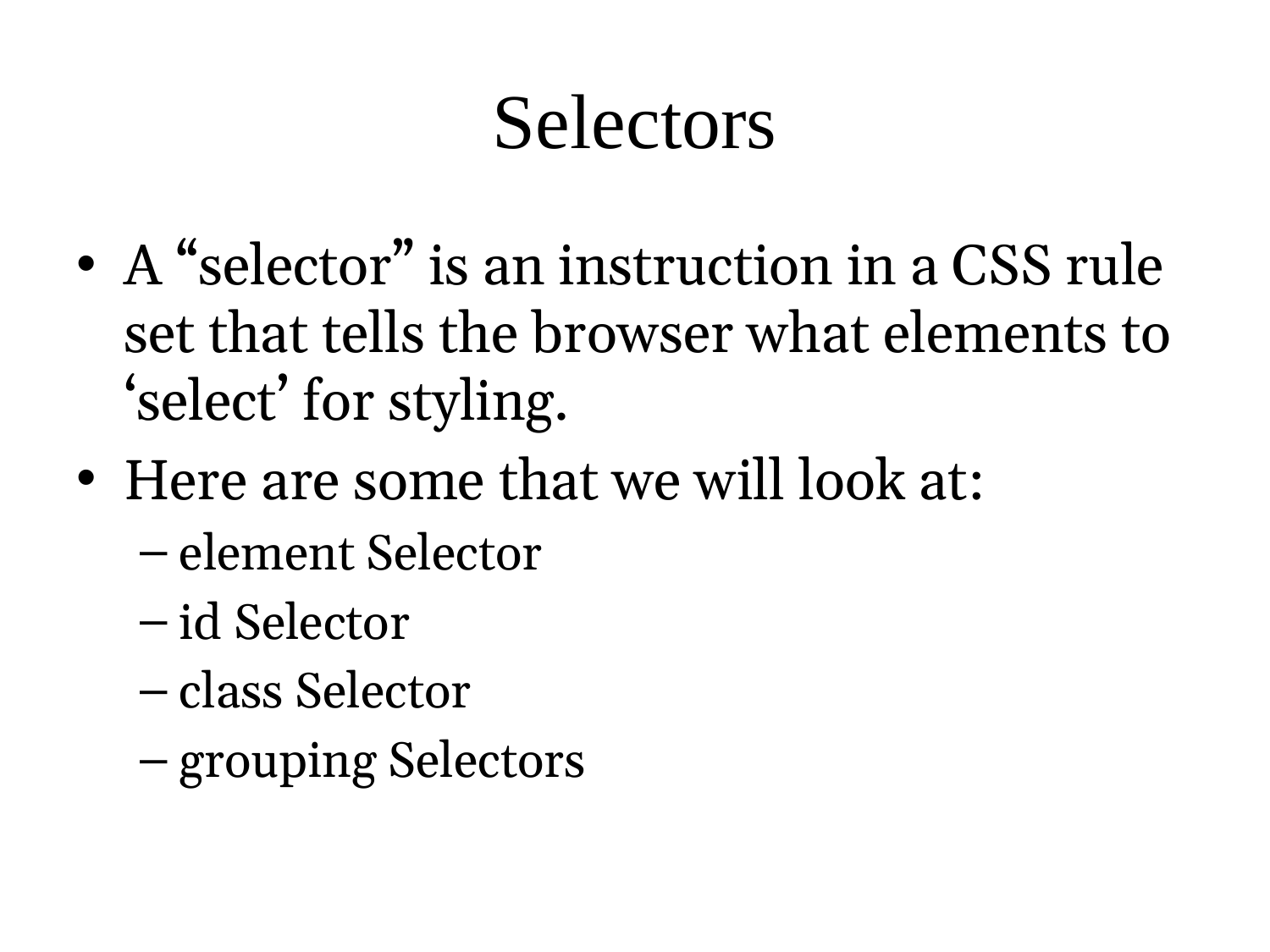

# Selectors
A “selector” is an instruction in a CSS rule set that tells the browser what elements to ‘select’ for styling.
Here are some that we will look at:
element Selector
id Selector
class Selector
grouping Selectors